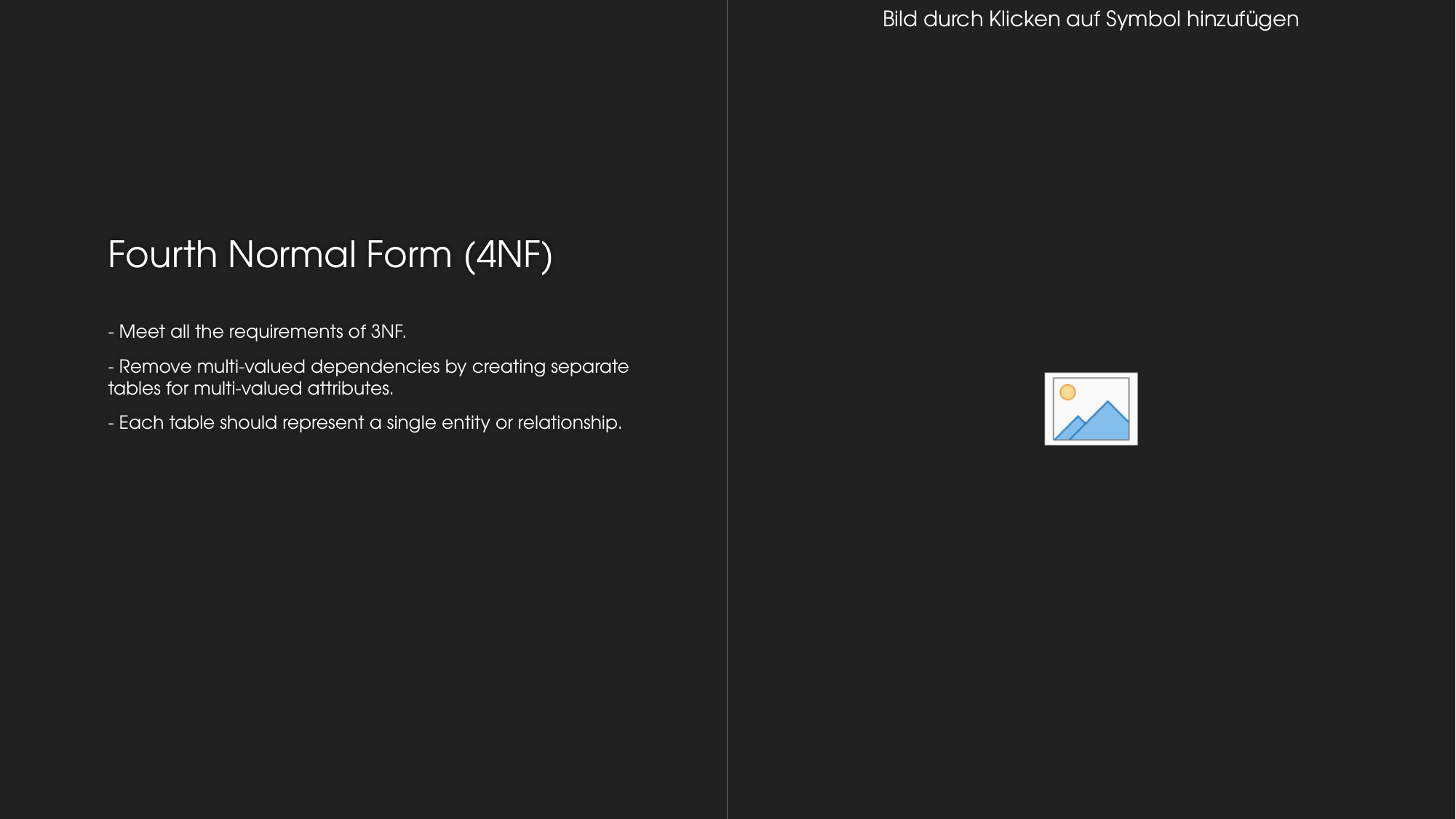

# Fourth Normal Form (4NF)

- Meet all the requirements of 3NF.
- Remove multi-valued dependencies by creating separate tables for multi-valued attributes.
- Each table should represent a single entity or relationship.